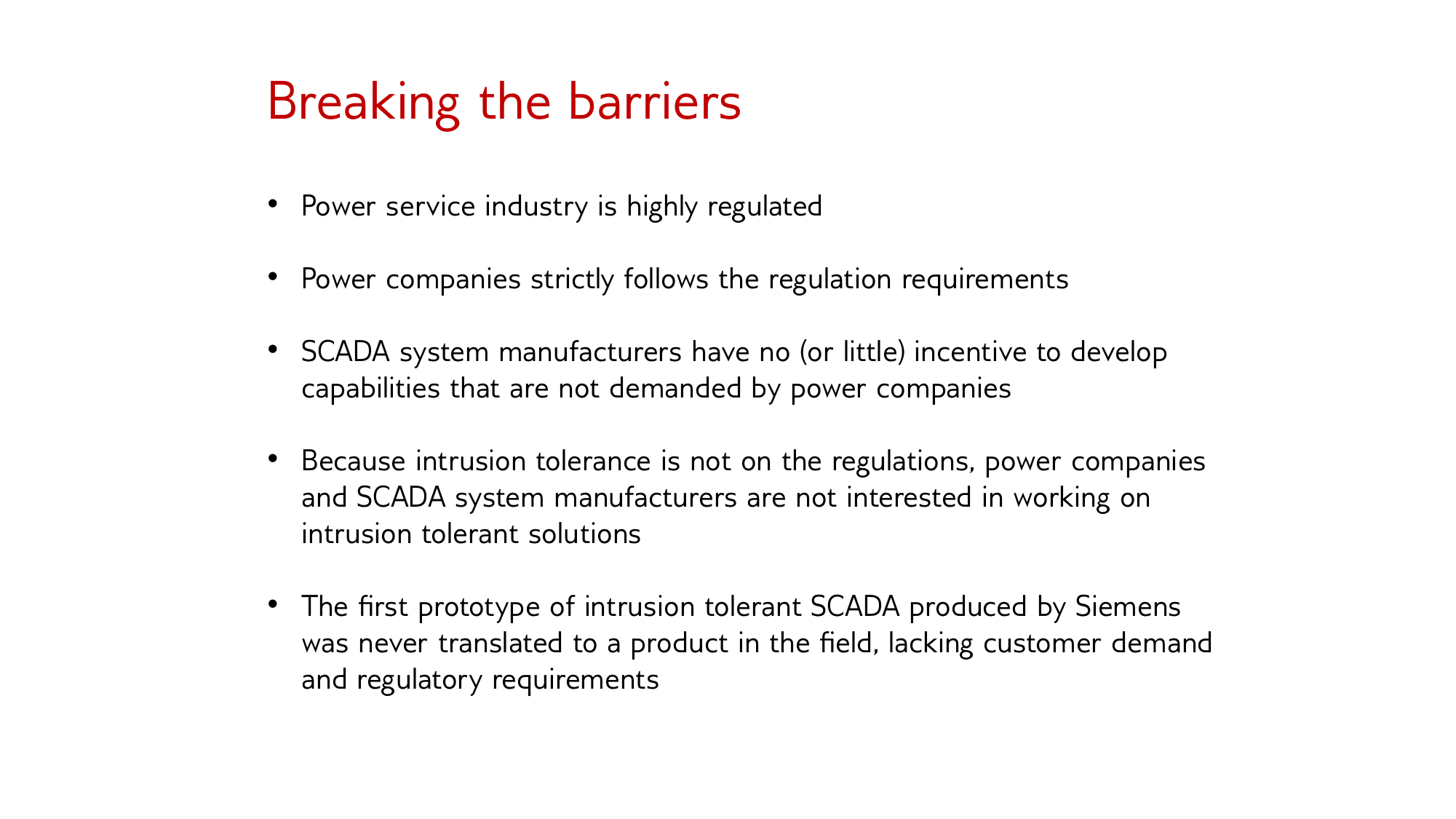

Breaking the barriers
Power service industry is highly regulated

Power companies strictly follows the regulation requirements

SCADA system manufacturers have no (or little) incentive to develop capabilities that are not demanded by power companies

Because intrusion tolerance is not on the regulations, power companies and SCADA system manufacturers are not interested in working on intrusion tolerant solutions

The first prototype of intrusion tolerant SCADA produced by Siemens was never translated to a product in the field, lacking customer demand and regulatory requirements